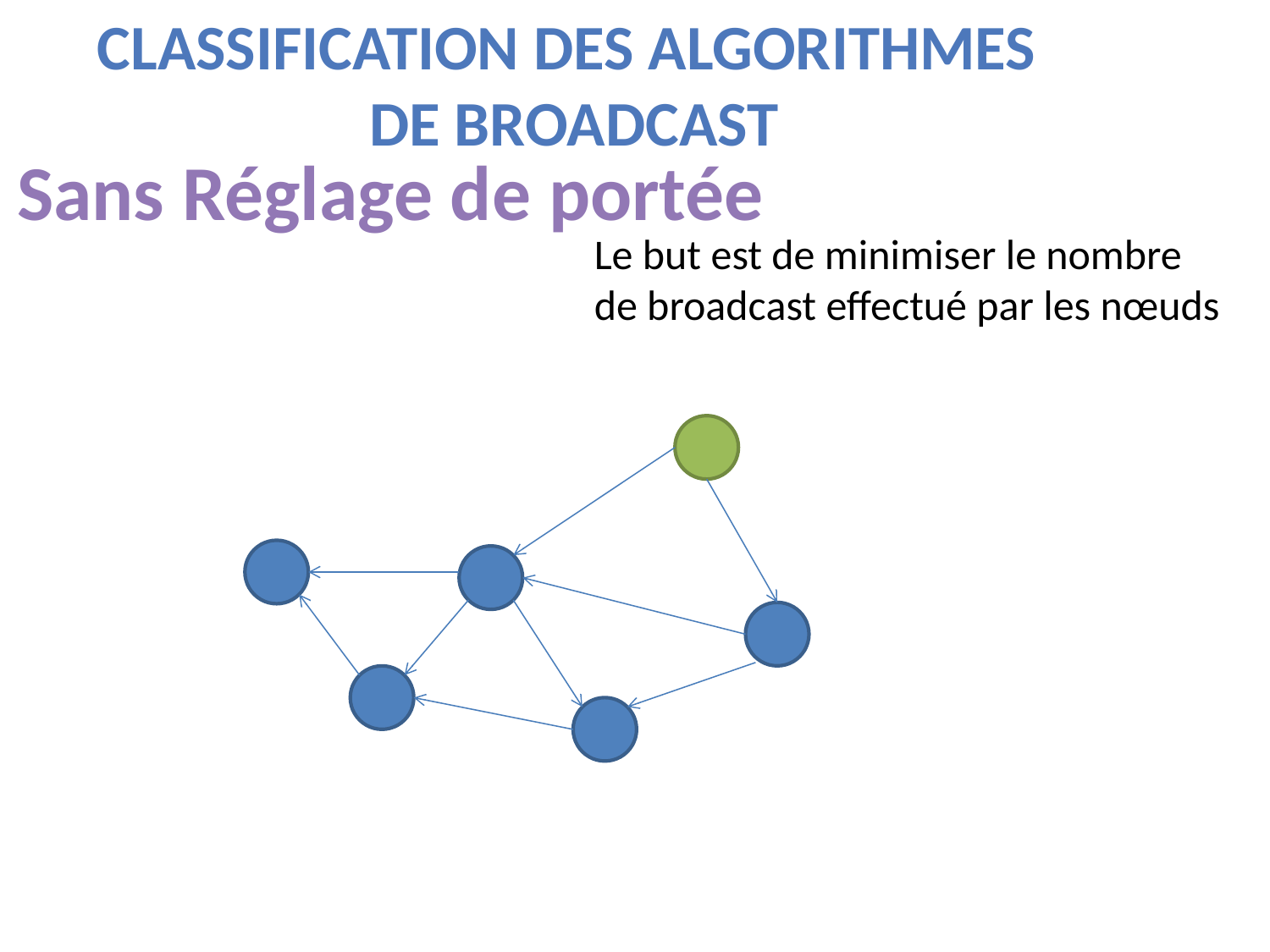

Classification des Algorithmes
de broadcast
Sans Réglage de portée
Le but est de minimiser le nombre
de broadcast effectué par les nœuds